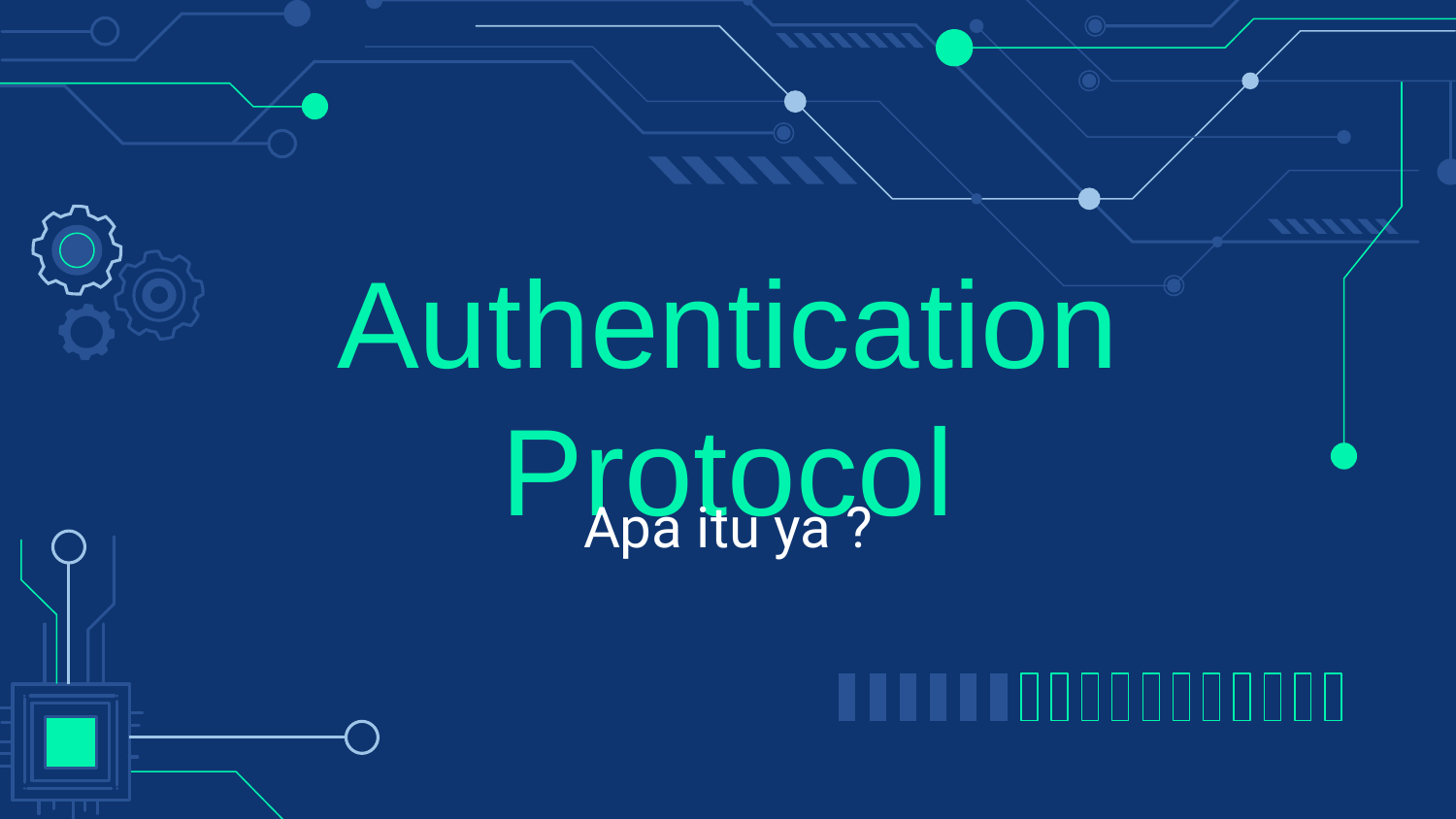

# Authentication Protocol
Apa itu ya ?